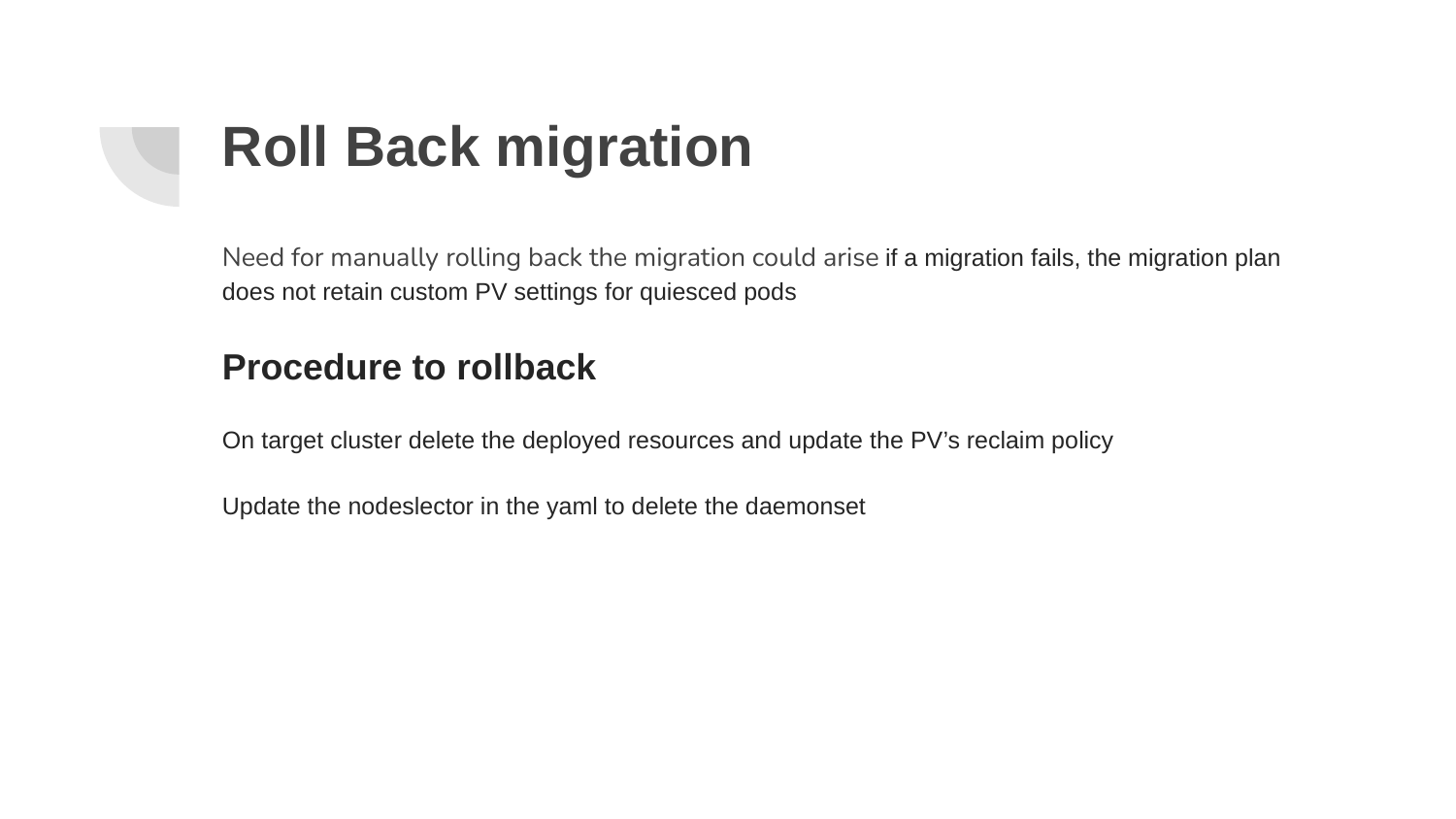

# Roll Back migration
Need for manually rolling back the migration could arise if a migration fails, the migration plan does not retain custom PV settings for quiesced pods
Procedure to rollback
On target cluster delete the deployed resources and update the PV’s reclaim policy
Update the nodeslector in the yaml to delete the daemonset